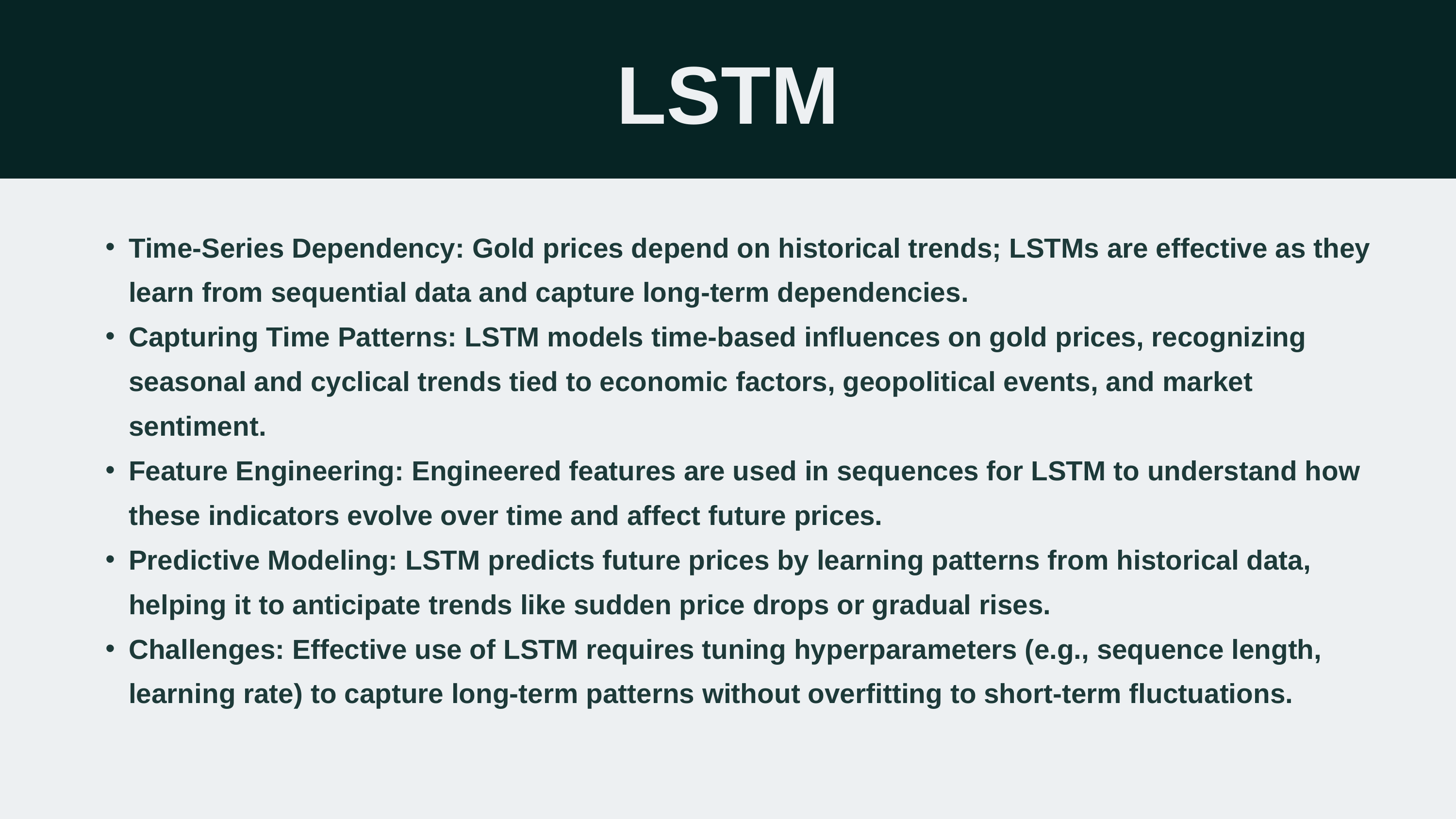

LSTM
Time-Series Dependency: Gold prices depend on historical trends; LSTMs are effective as they learn from sequential data and capture long-term dependencies.
Capturing Time Patterns: LSTM models time-based influences on gold prices, recognizing seasonal and cyclical trends tied to economic factors, geopolitical events, and market sentiment.
Feature Engineering: Engineered features are used in sequences for LSTM to understand how these indicators evolve over time and affect future prices.
Predictive Modeling: LSTM predicts future prices by learning patterns from historical data, helping it to anticipate trends like sudden price drops or gradual rises.
Challenges: Effective use of LSTM requires tuning hyperparameters (e.g., sequence length, learning rate) to capture long-term patterns without overfitting to short-term fluctuations.